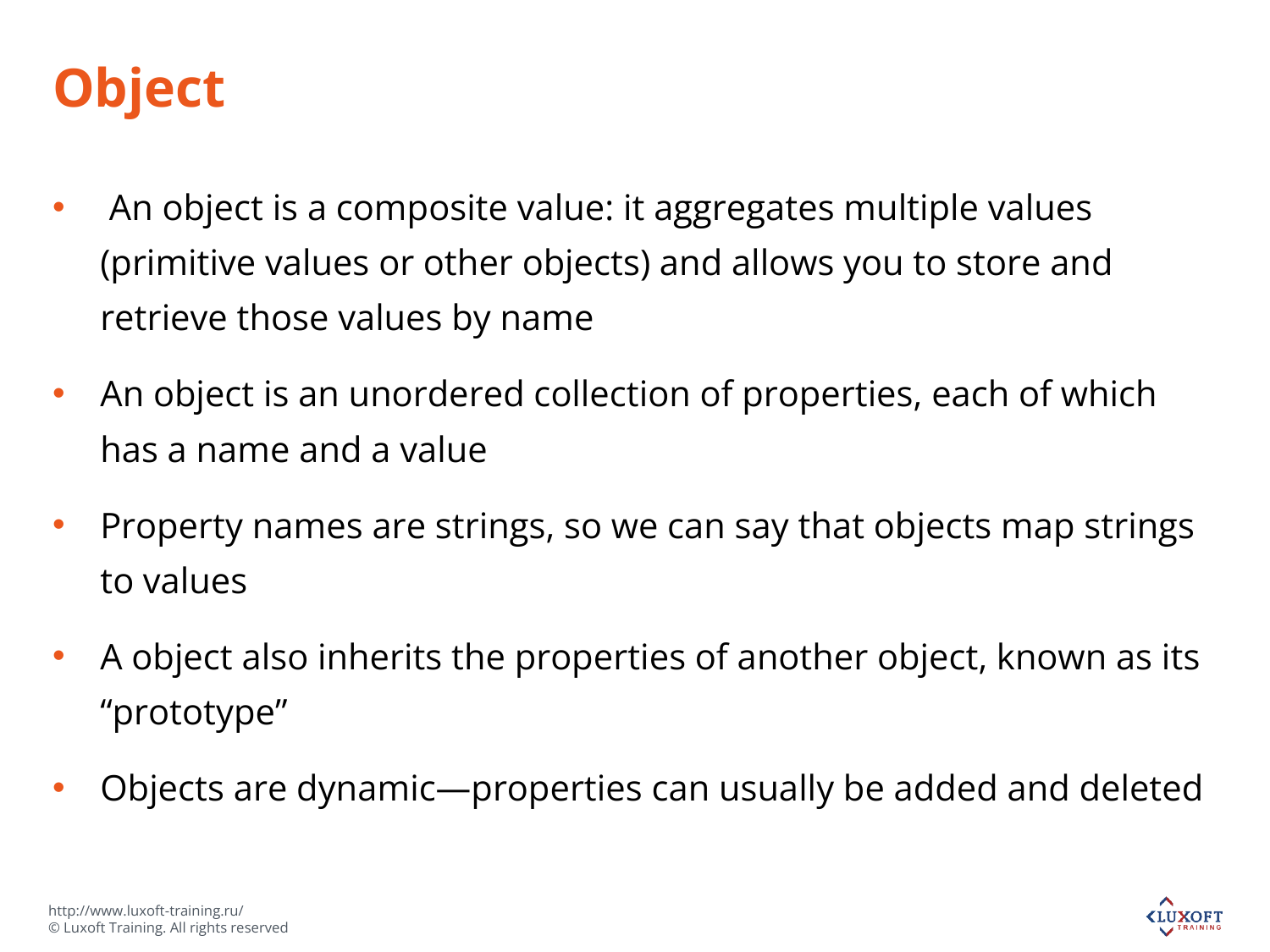

# Object
 An object is a composite value: it aggregates multiple values (primitive values or other objects) and allows you to store and retrieve those values by name
An object is an unordered collection of properties, each of which has a name and a value
Property names are strings, so we can say that objects map strings to values
A object also inherits the properties of another object, known as its “prototype”
Objects are dynamic—properties can usually be added and deleted